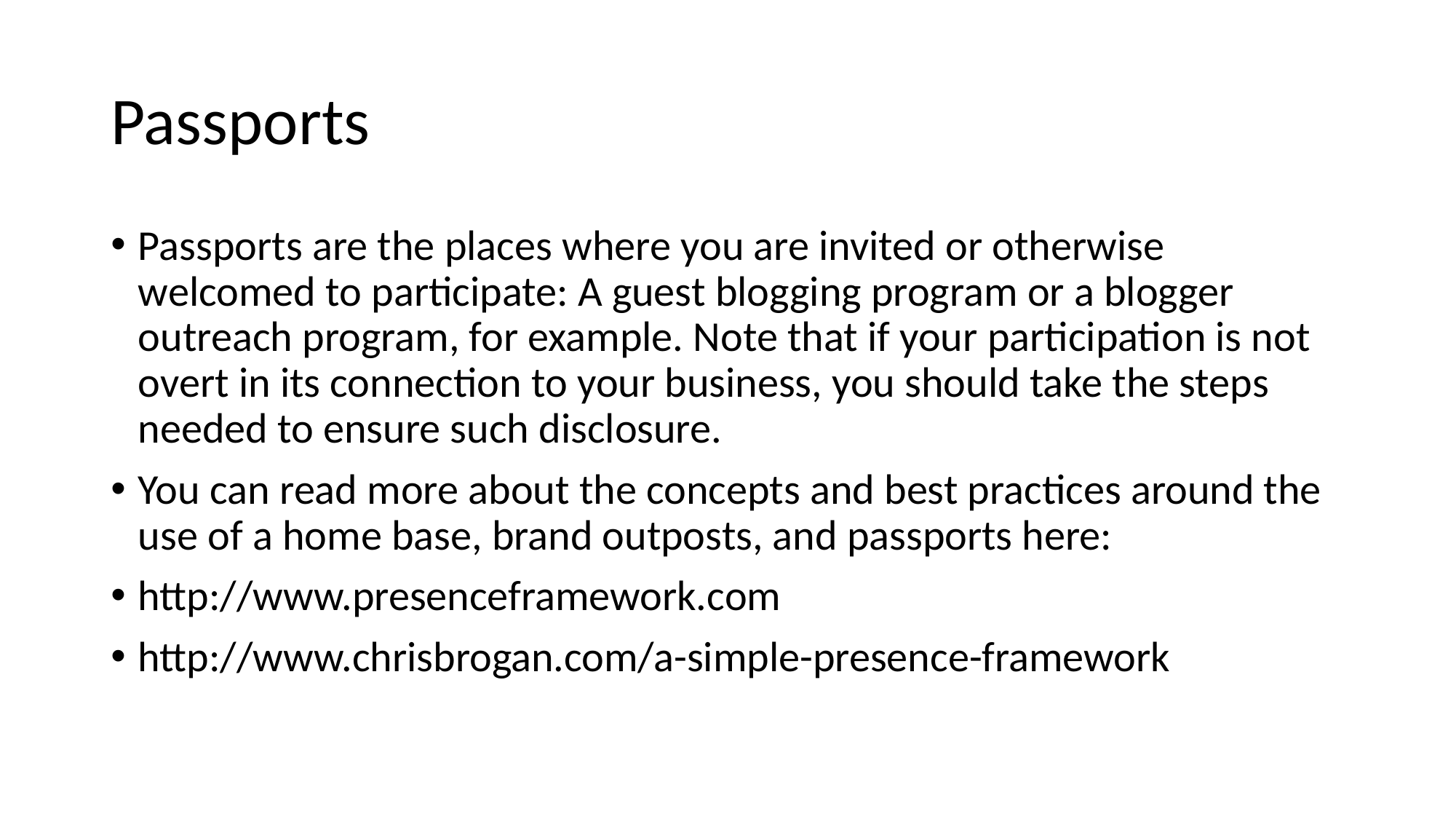

# Passports
Passports are the places where you are invited or otherwise welcomed to participate: A guest blogging program or a blogger outreach program, for example. Note that if your participation is not overt in its connection to your business, you should take the steps needed to ensure such disclosure.
You can read more about the concepts and best practices around the use of a home base, brand outposts, and passports here:
http://www.presenceframework.com
http://www.chrisbrogan.com/a-simple-presence-framework